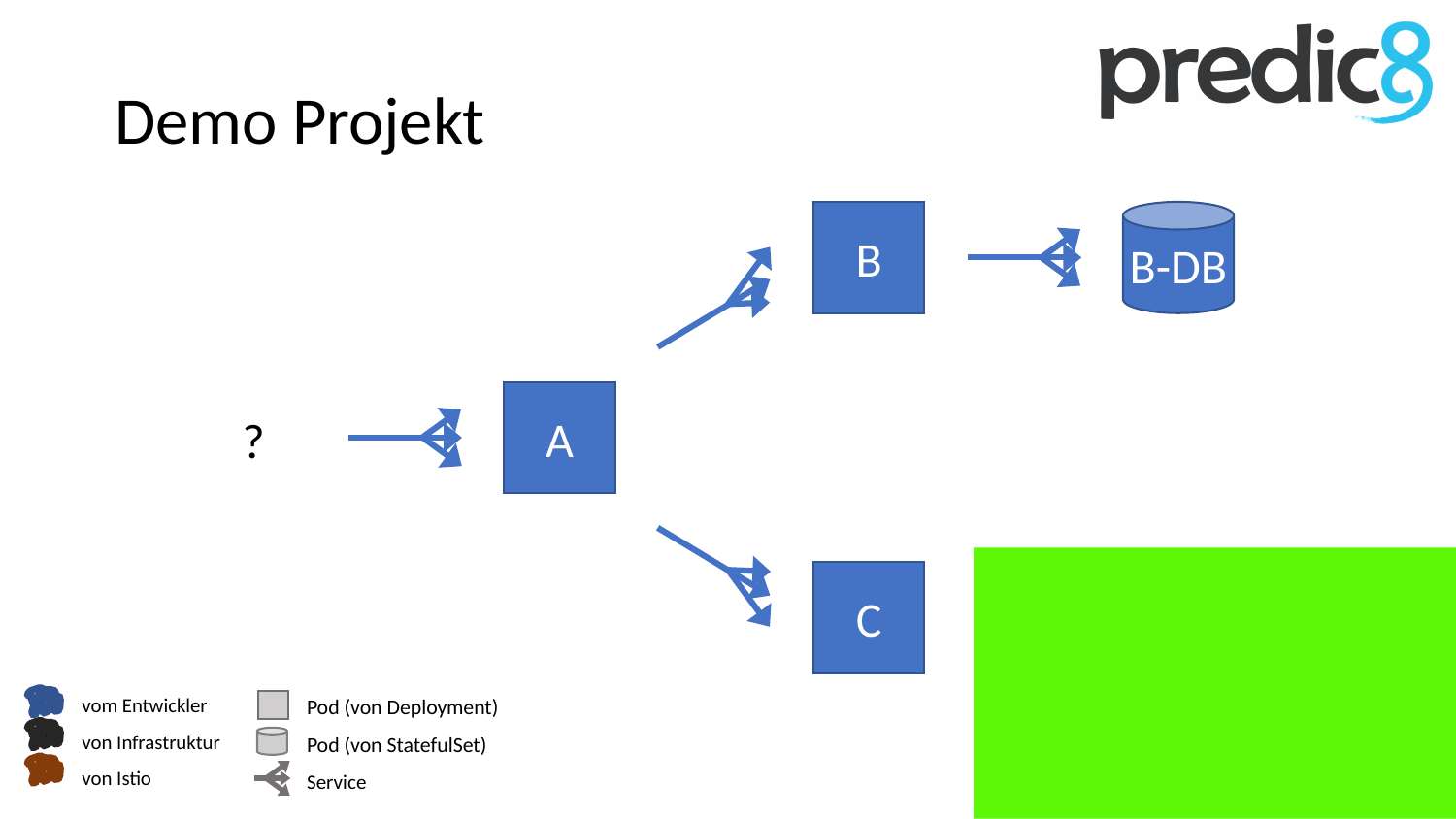

# Demo Projekt
B
B-DB
A
?
C
vom Entwickler
von Infrastruktur
von Istio
Pod (von Deployment)
Pod (von StatefulSet)
Service